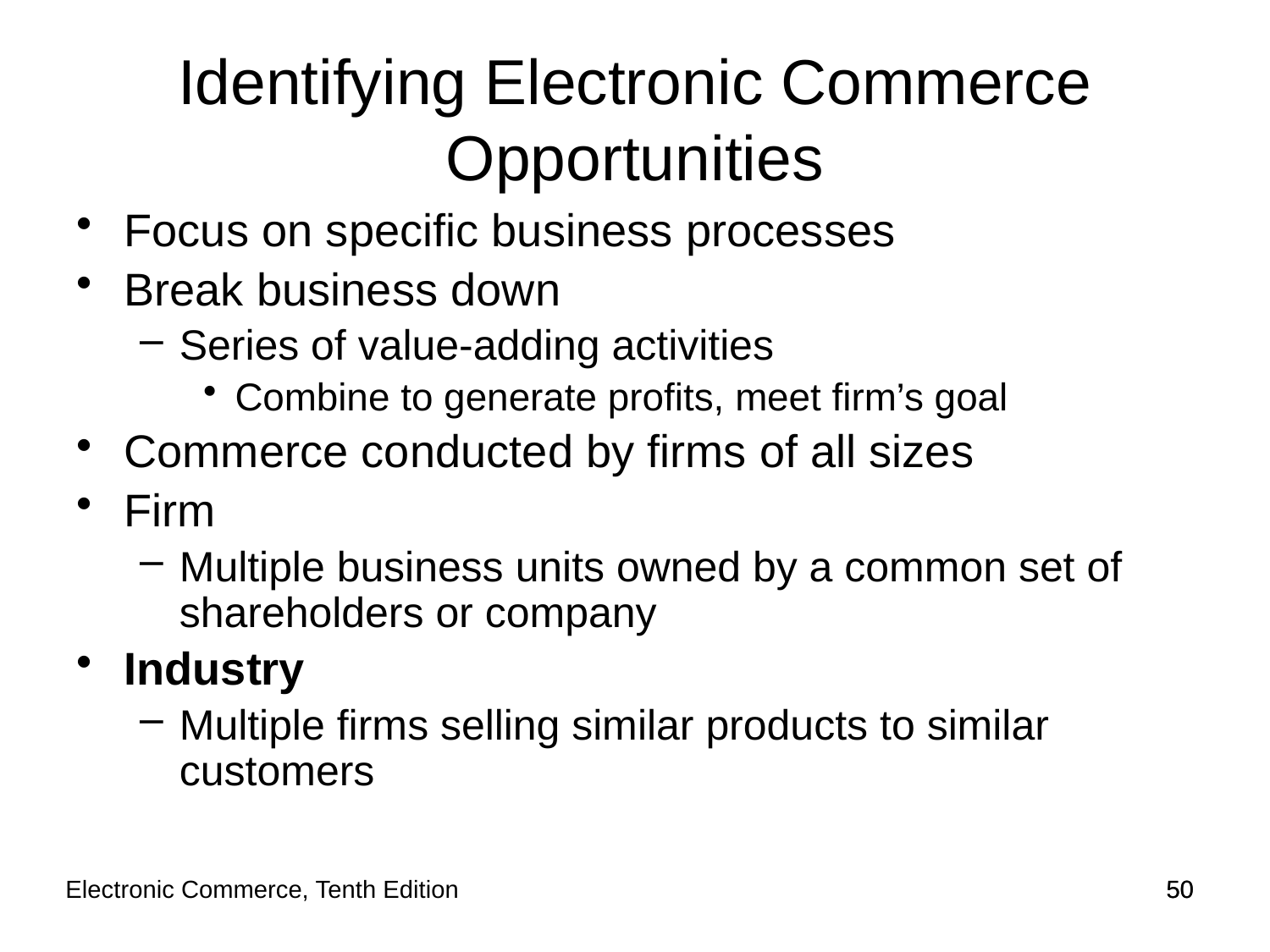

Identifying Electronic Commerce Opportunities
Focus on specific business processes
Break business down
Series of value-adding activities
Combine to generate profits, meet firm’s goal
Commerce conducted by firms of all sizes
Firm
Multiple business units owned by a common set of shareholders or company
Industry
Multiple firms selling similar products to similar customers
Electronic Commerce, Tenth Edition
50
50